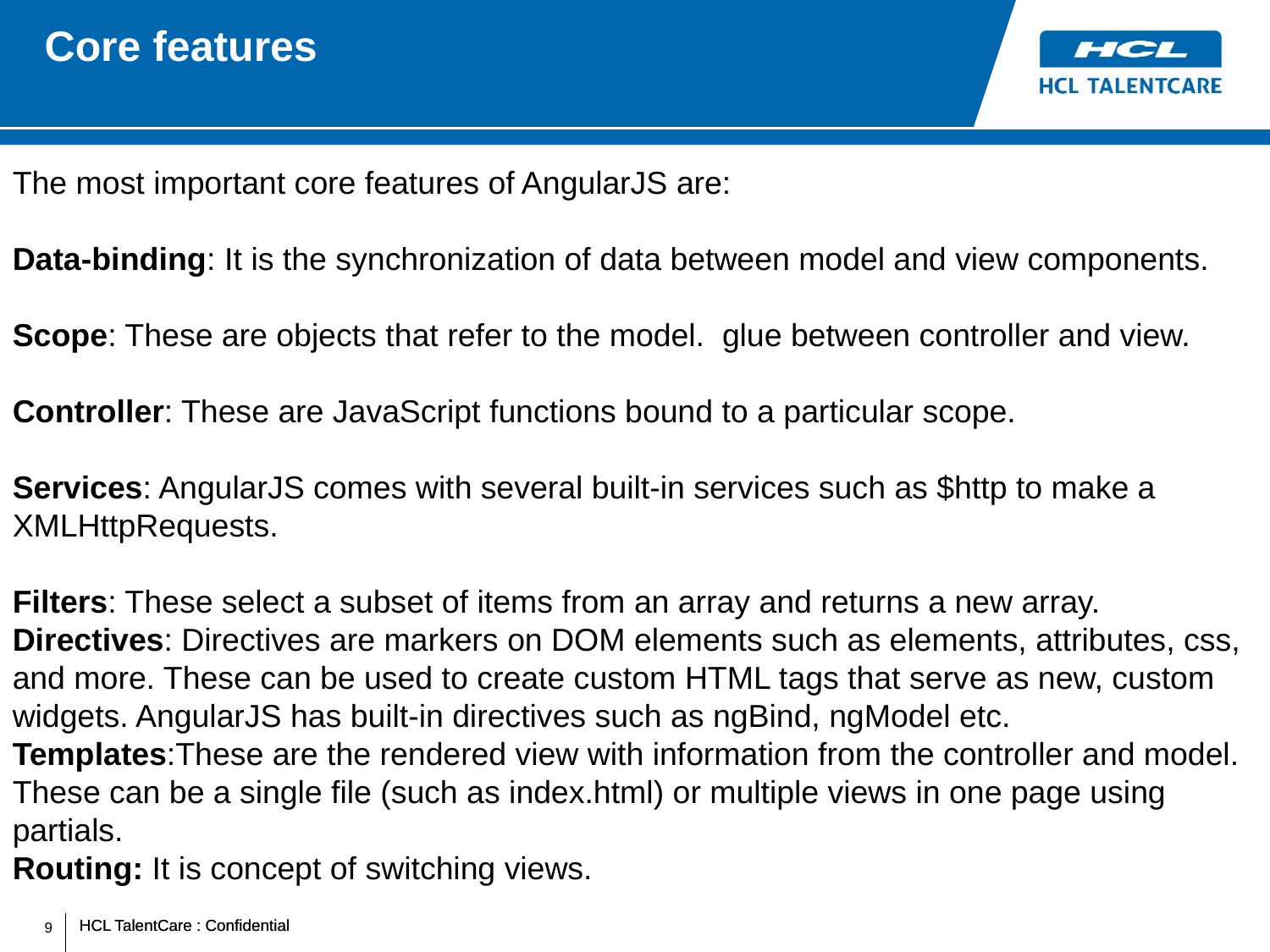

# Core features
The most important core features of AngularJS are:

Data-binding: It is the synchronization of data between model and view components.

Scope: These are objects that refer to the model.  glue between controller and view.

Controller: These are JavaScript functions bound to a particular scope.

Services: AngularJS comes with several built-in services such as $http to make a XMLHttpRequests.

Filters: These select a subset of items from an array and returns a new array.
Directives: Directives are markers on DOM elements such as elements, attributes, css, and more. These can be used to create custom HTML tags that serve as new, custom widgets. AngularJS has built-in directives such as ngBind, ngModel etc.
Templates:These are the rendered view with information from the controller and model. These can be a single file (such as index.html) or multiple views in one page using partials.
Routing: It is concept of switching views.